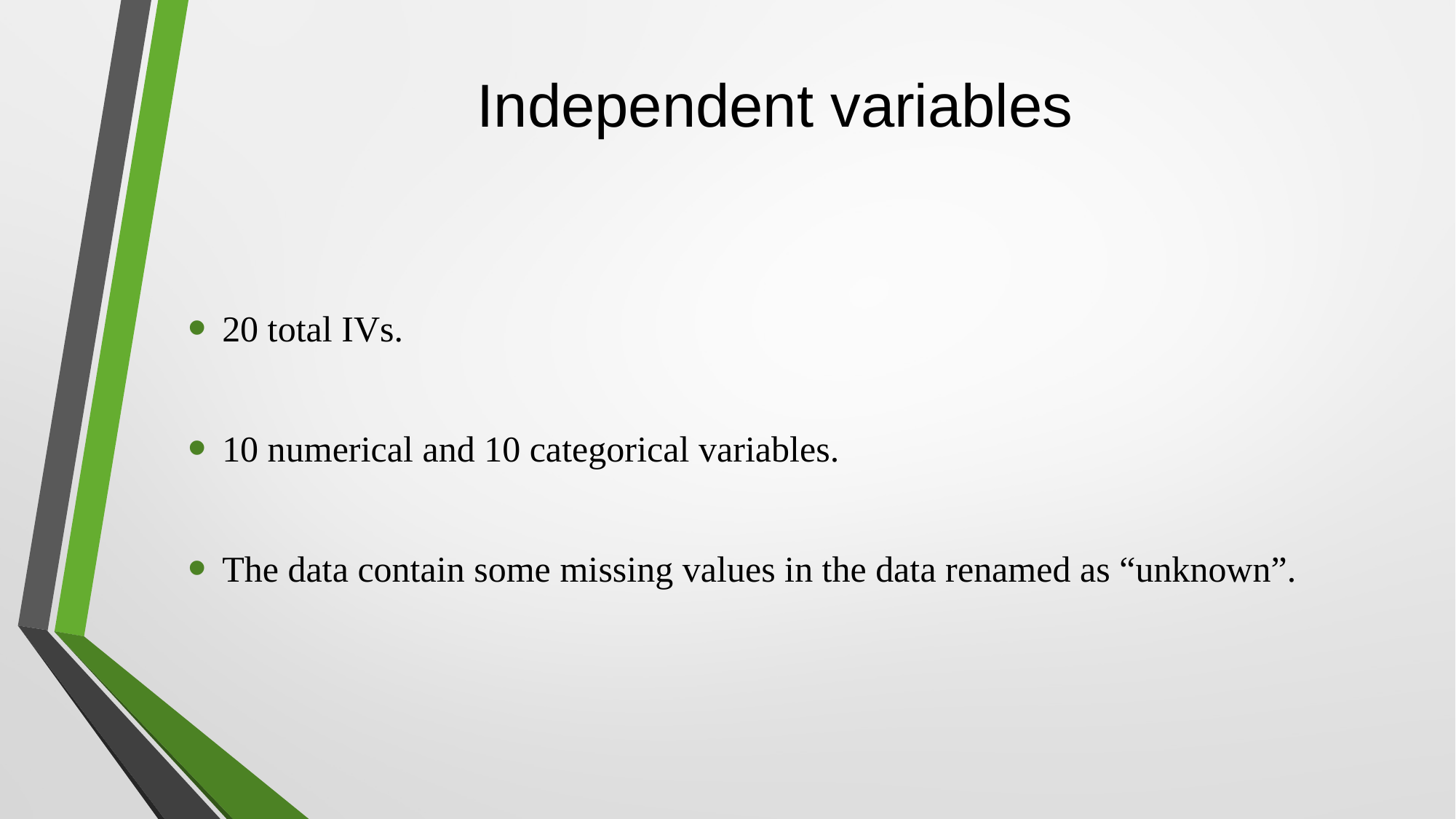

# Independent variables
20 total IVs.

10 numerical and 10 categorical variables.

The data contain some missing values in the data renamed as “unknown”.